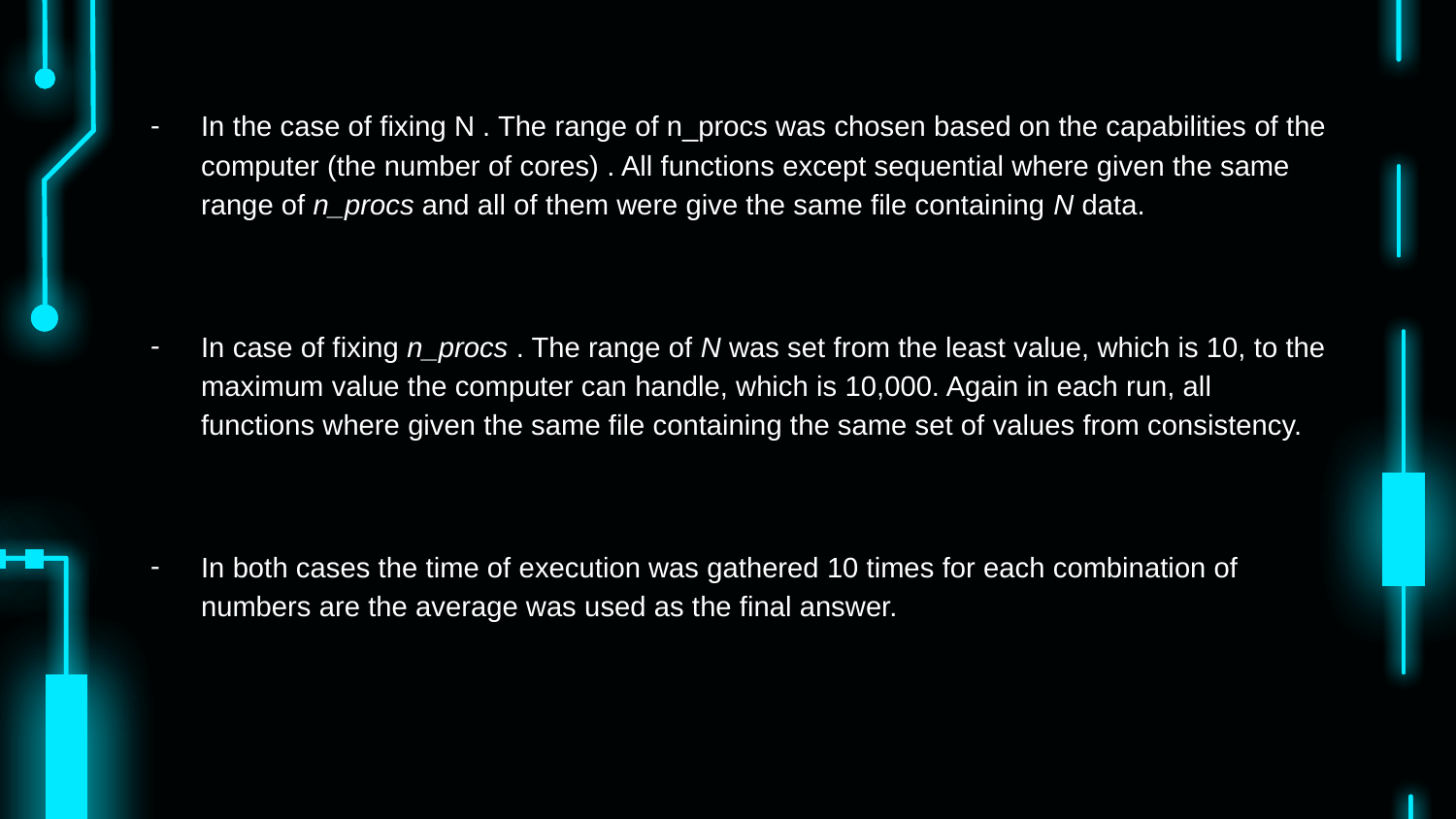

In the case of fixing N . The range of n_procs was chosen based on the capabilities of the computer (the number of cores) . All functions except sequential where given the same range of n_procs and all of them were give the same file containing N data.

In case of fixing n_procs . The range of N was set from the least value, which is 10, to the maximum value the computer can handle, which is 10,000. Again in each run, all functions where given the same file containing the same set of values from consistency.

In both cases the time of execution was gathered 10 times for each combination of numbers are the average was used as the final answer.